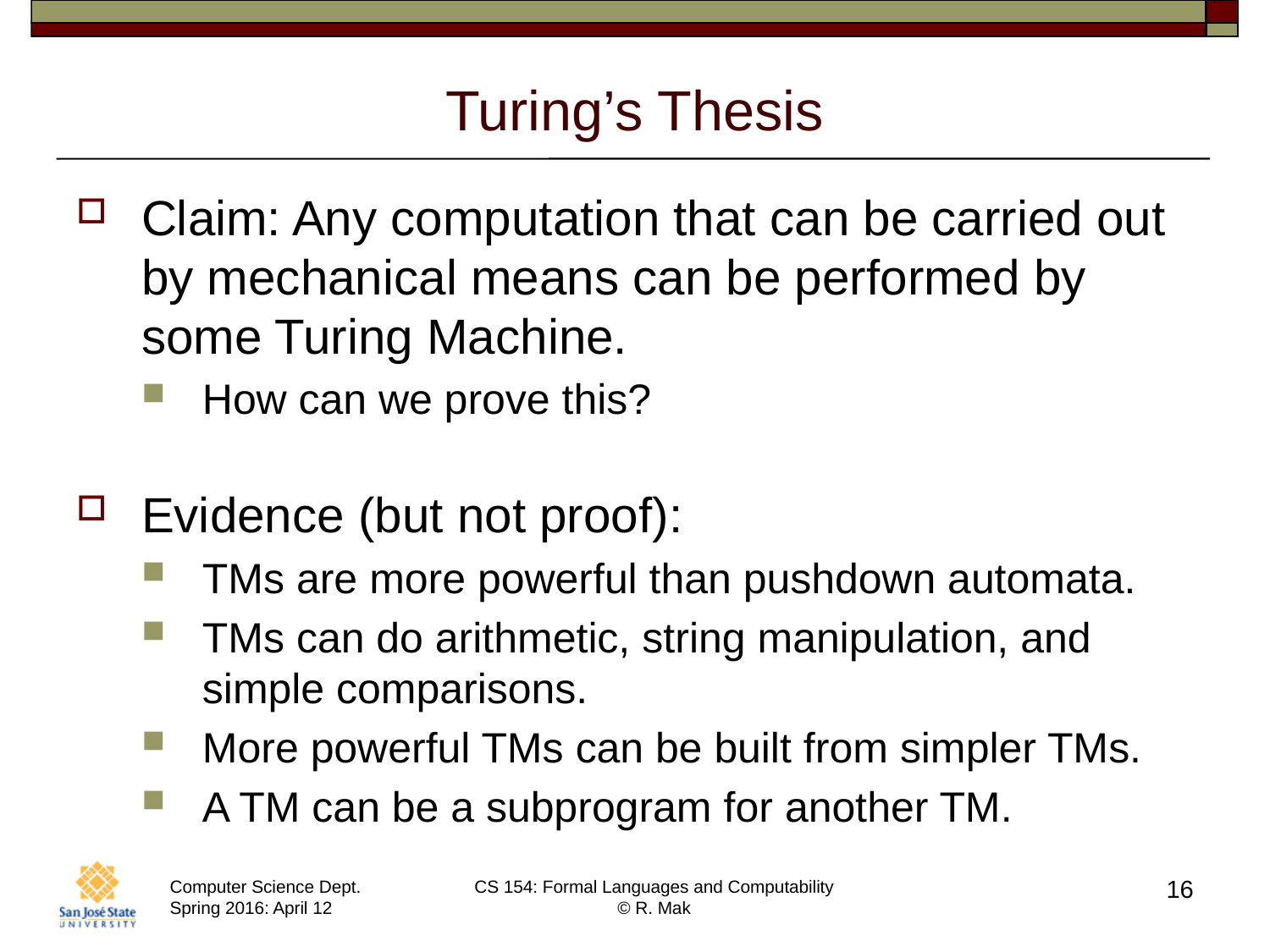

# Turing’s Thesis
Claim: Any computation that can be carried out by mechanical means can be performed by some Turing Machine.
How can we prove this?

Evidence (but not proof):
TMs are more powerful than pushdown automata.
TMs can do arithmetic, string manipulation, and simple comparisons.
More powerful TMs can be built from simpler TMs.
A TM can be a subprogram for another TM.
16